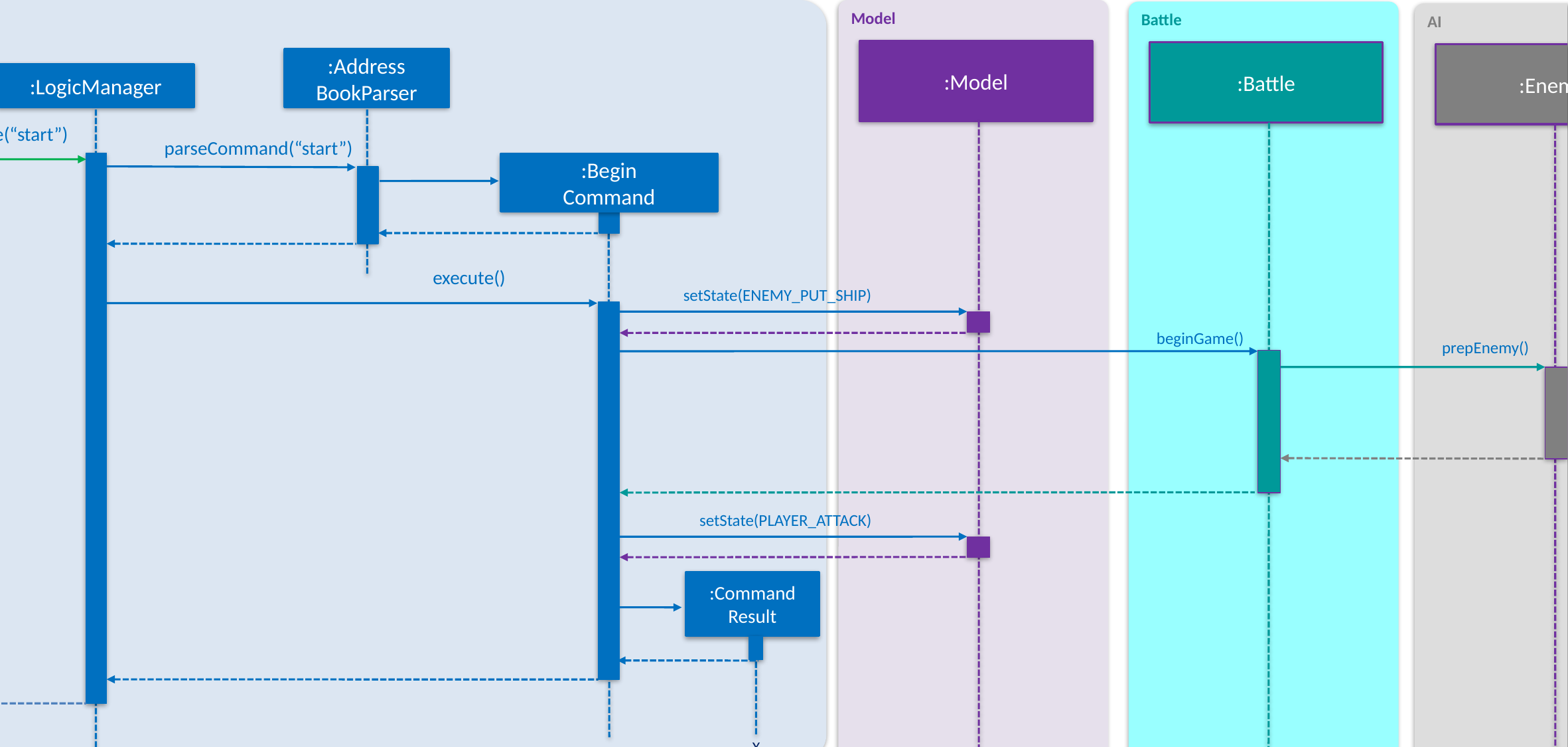

Logic
Model
Battle
AI
:Model
:Battle
:Enemy
:Address
BookParser
:LogicManager

execute(“start”)

parseCommand(“start”)

:Begin
Command

execute()
setState(ENEMY_PUT_SHIP)

beginGame()

prepEnemy()

setState(PLAYER_ATTACK)

:Command
Result

X
X